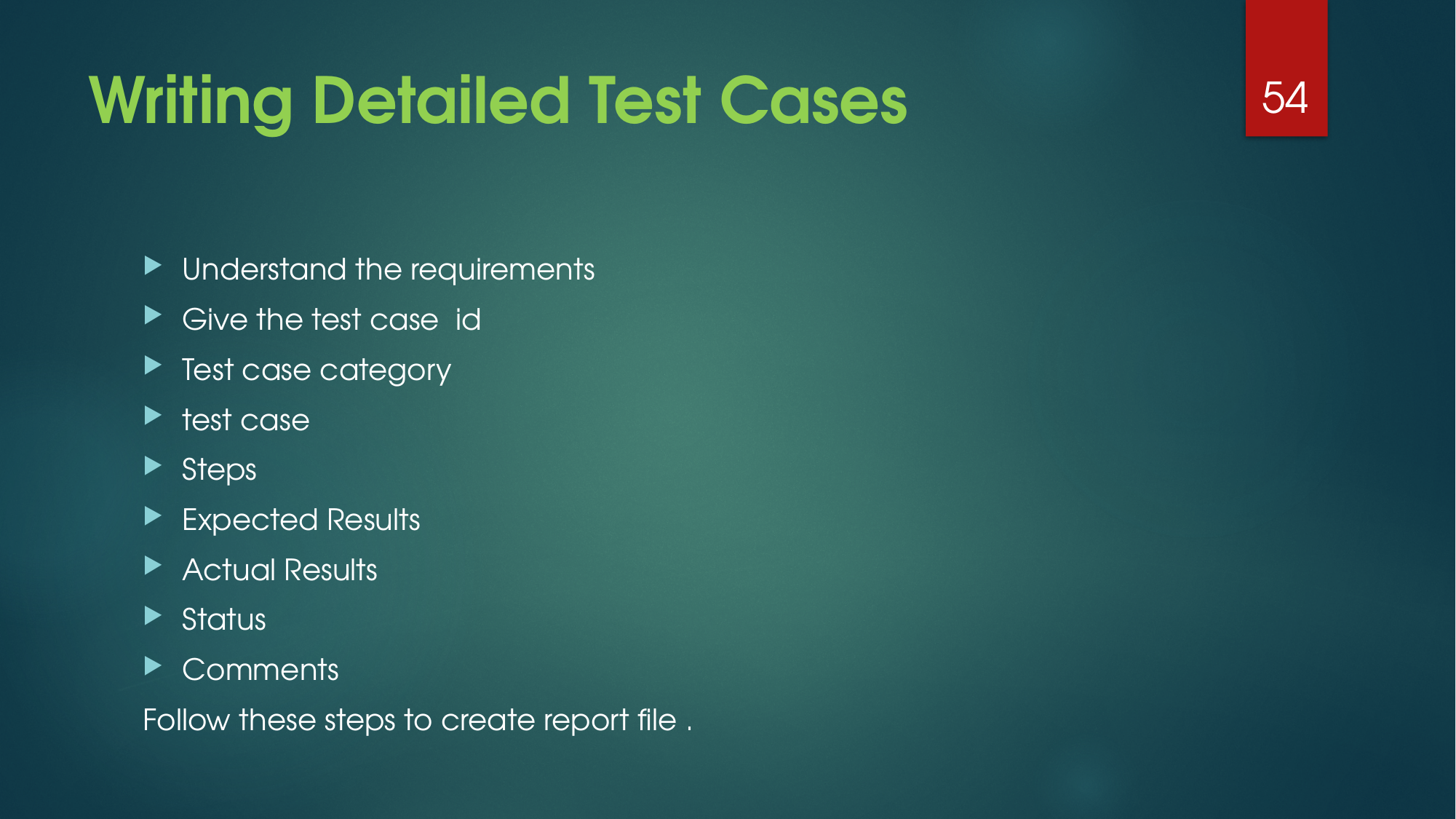

54
# Writing Detailed Test Cases
Understand the requirements
Give the test case  id
Test case category
test case
Steps
Expected Results
Actual Results
Status
Comments
Follow these steps to create report file .